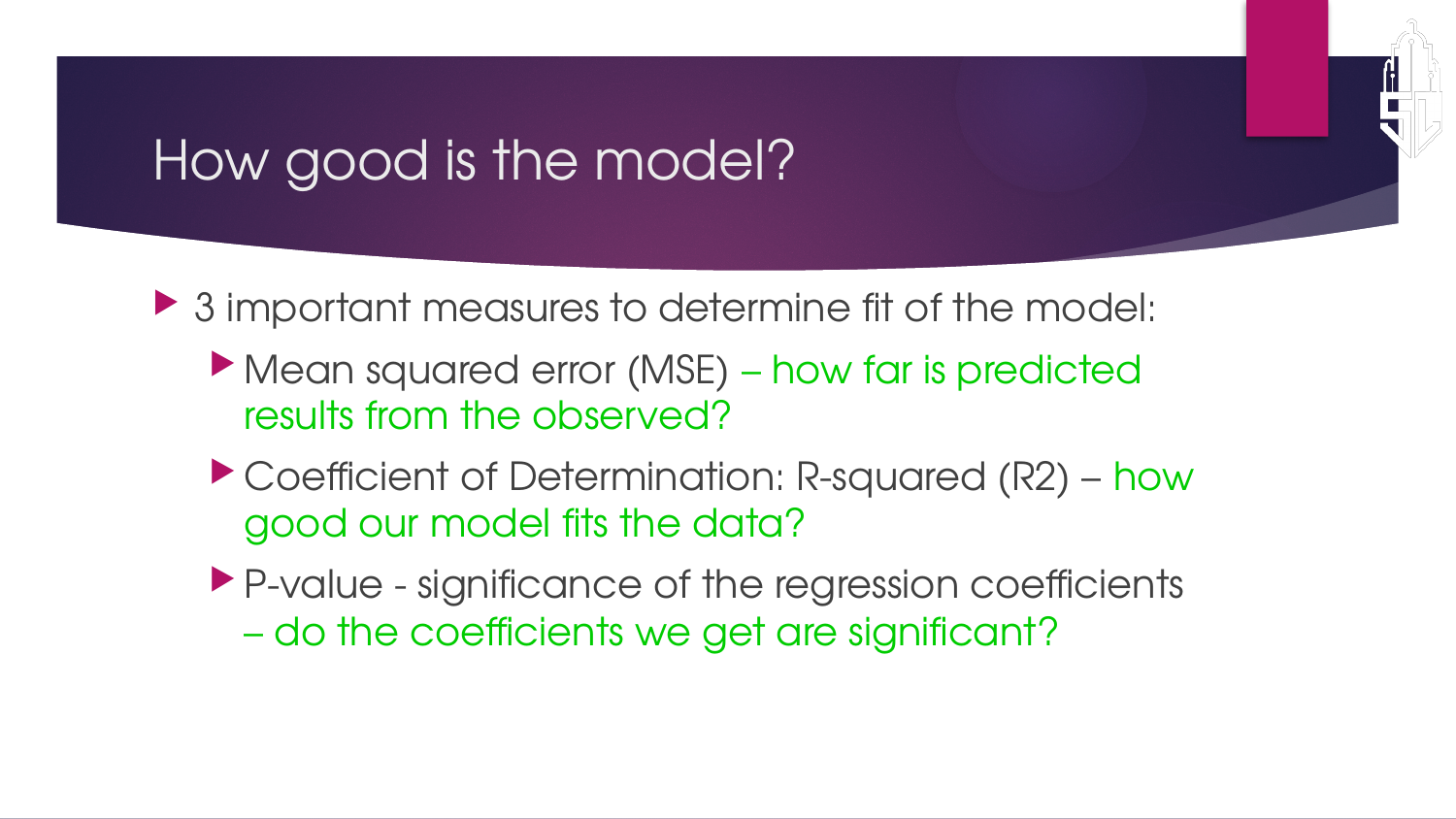

# How good is the model?
3 important measures to determine fit of the model:
Mean squared error (MSE) – how far is predicted results from the observed?
Coefficient of Determination: R-squared (R2) – how good our model fits the data?
P-value - significance of the regression coefficients – do the coefficients we get are significant?